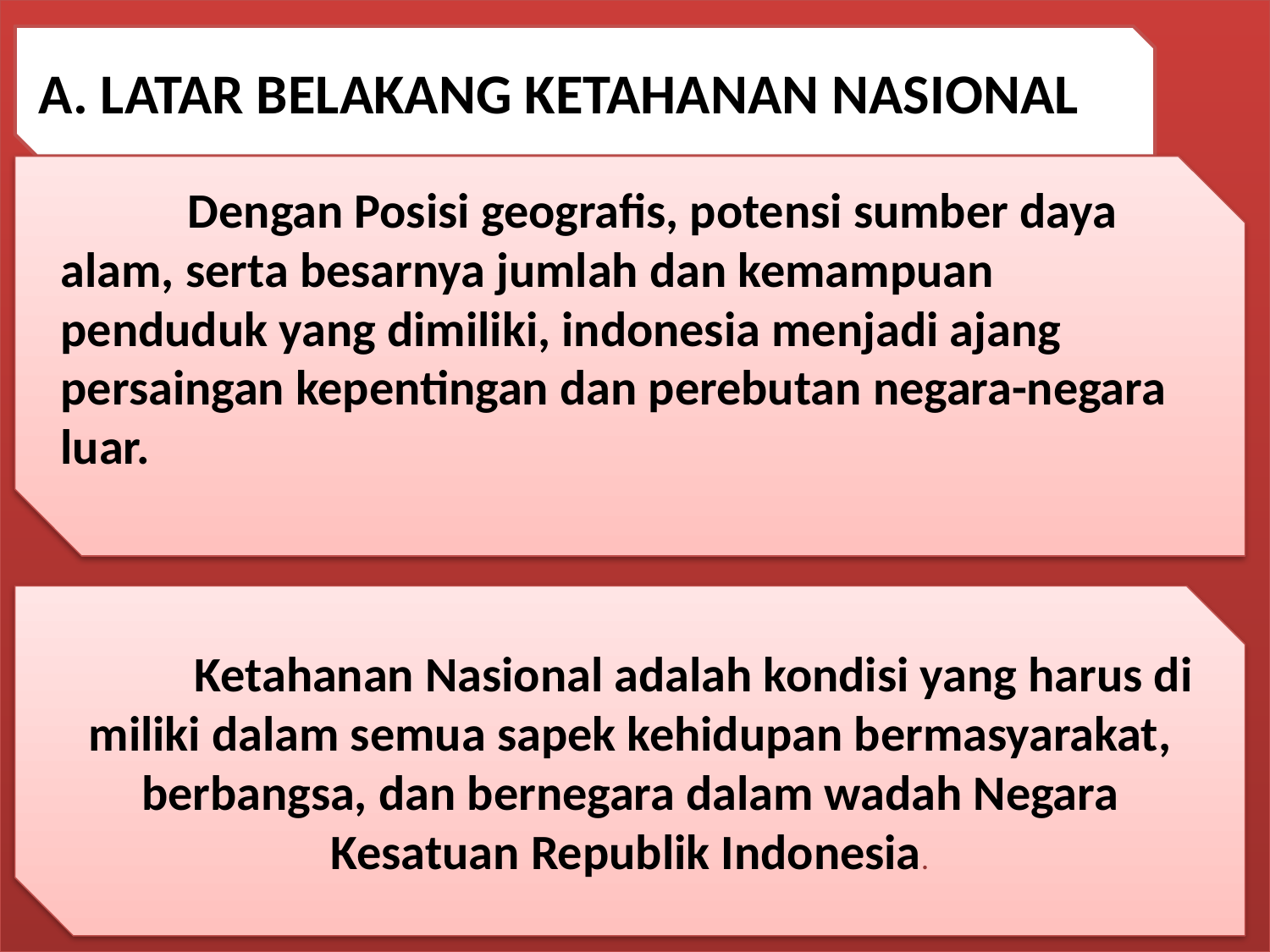

#
A. LATAR BELAKANG KETAHANAN NASIONAL
	Dengan Posisi geografis, potensi sumber daya alam, serta besarnya jumlah dan kemampuan penduduk yang dimiliki, indonesia menjadi ajang persaingan kepentingan dan perebutan negara-negara luar.

	Ketahanan Nasional adalah kondisi yang harus di miliki dalam semua sapek kehidupan bermasyarakat, berbangsa, dan bernegara dalam wadah Negara Kesatuan Republik Indonesia.